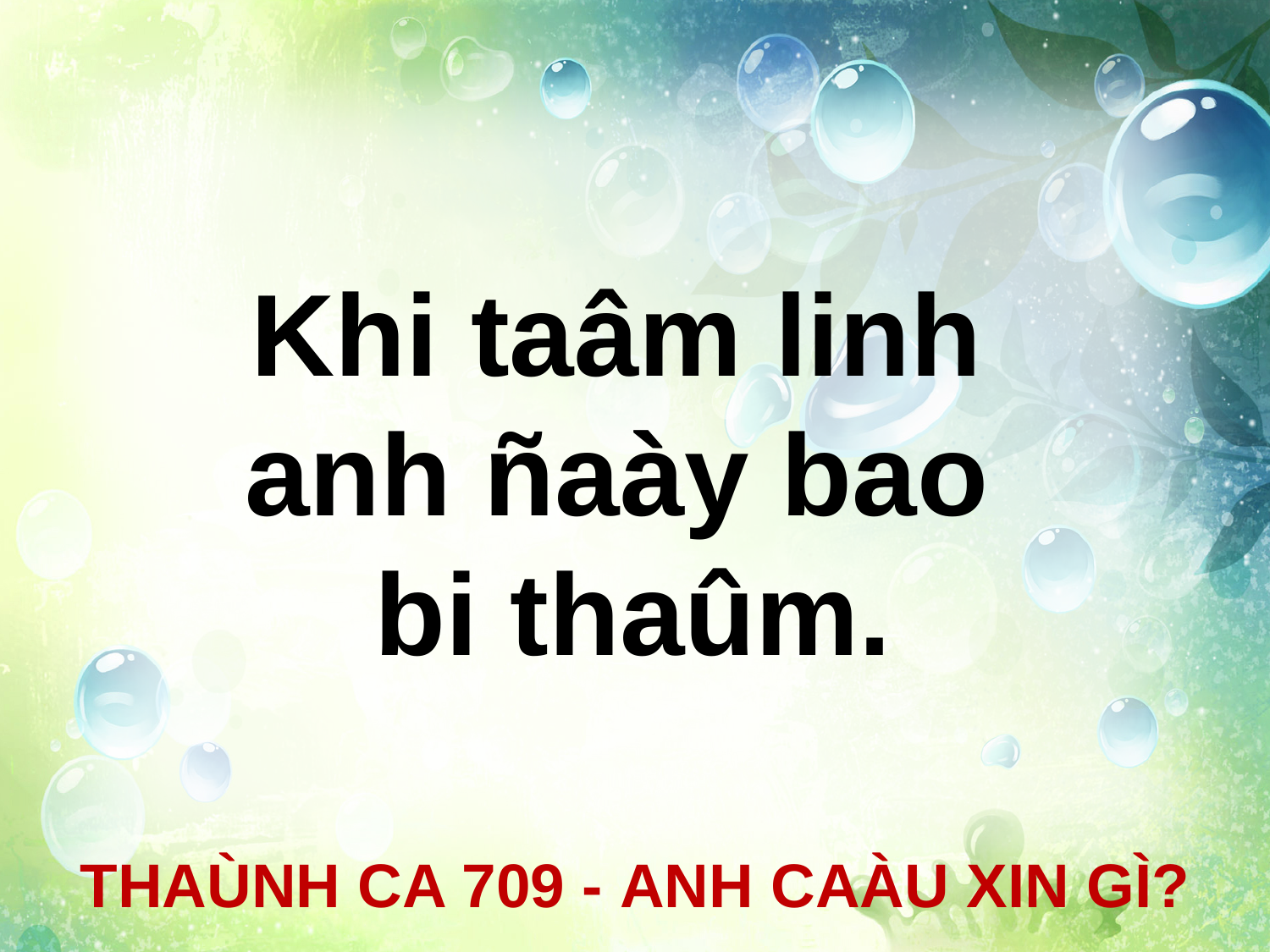

Khi taâm linh
anh ñaày bao
bi thaûm.
THAÙNH CA 709 - ANH CAÀU XIN GÌ?